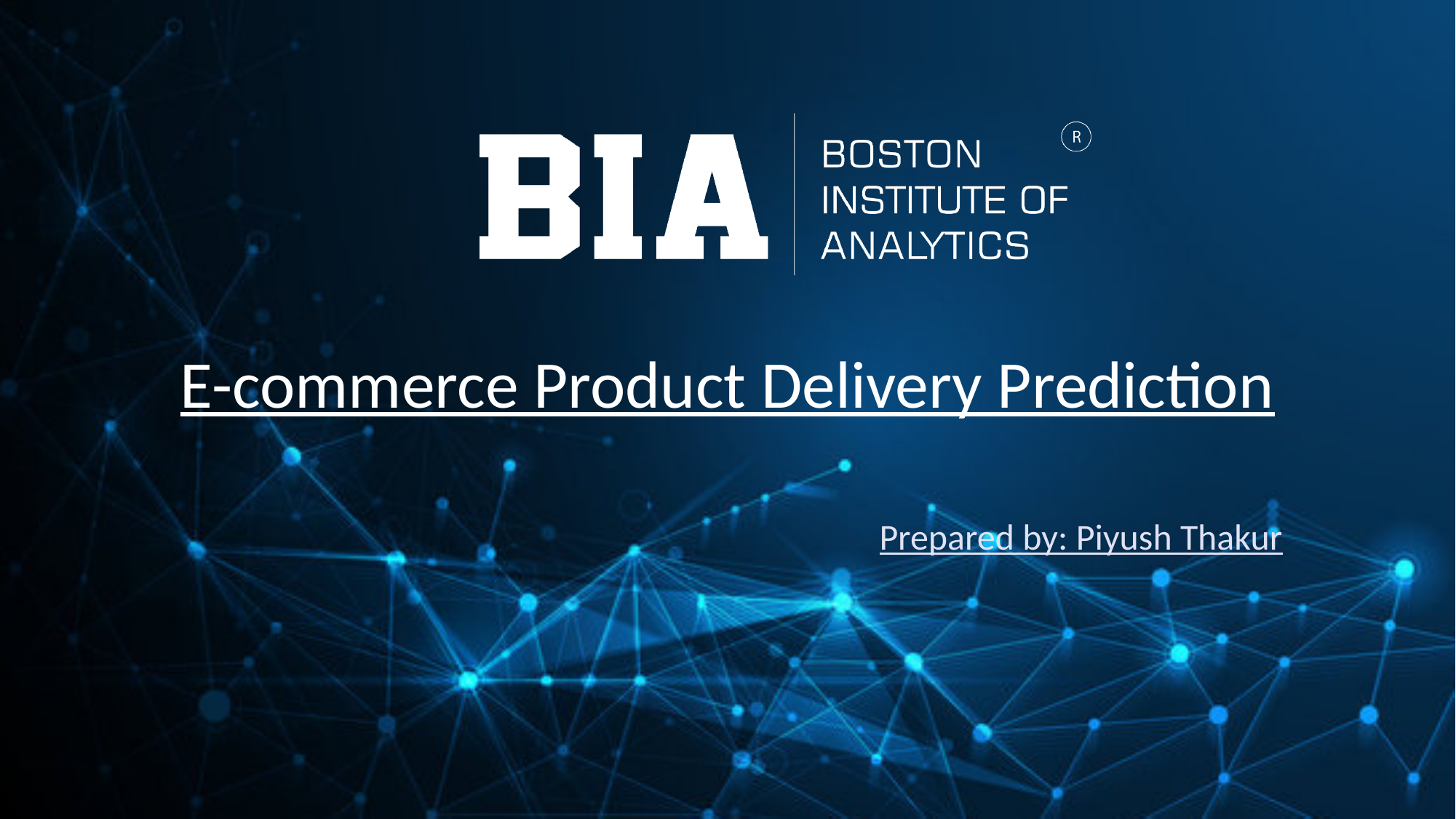

E-commerce Product Delivery Prediction
Prepared by: Piyush Thakur